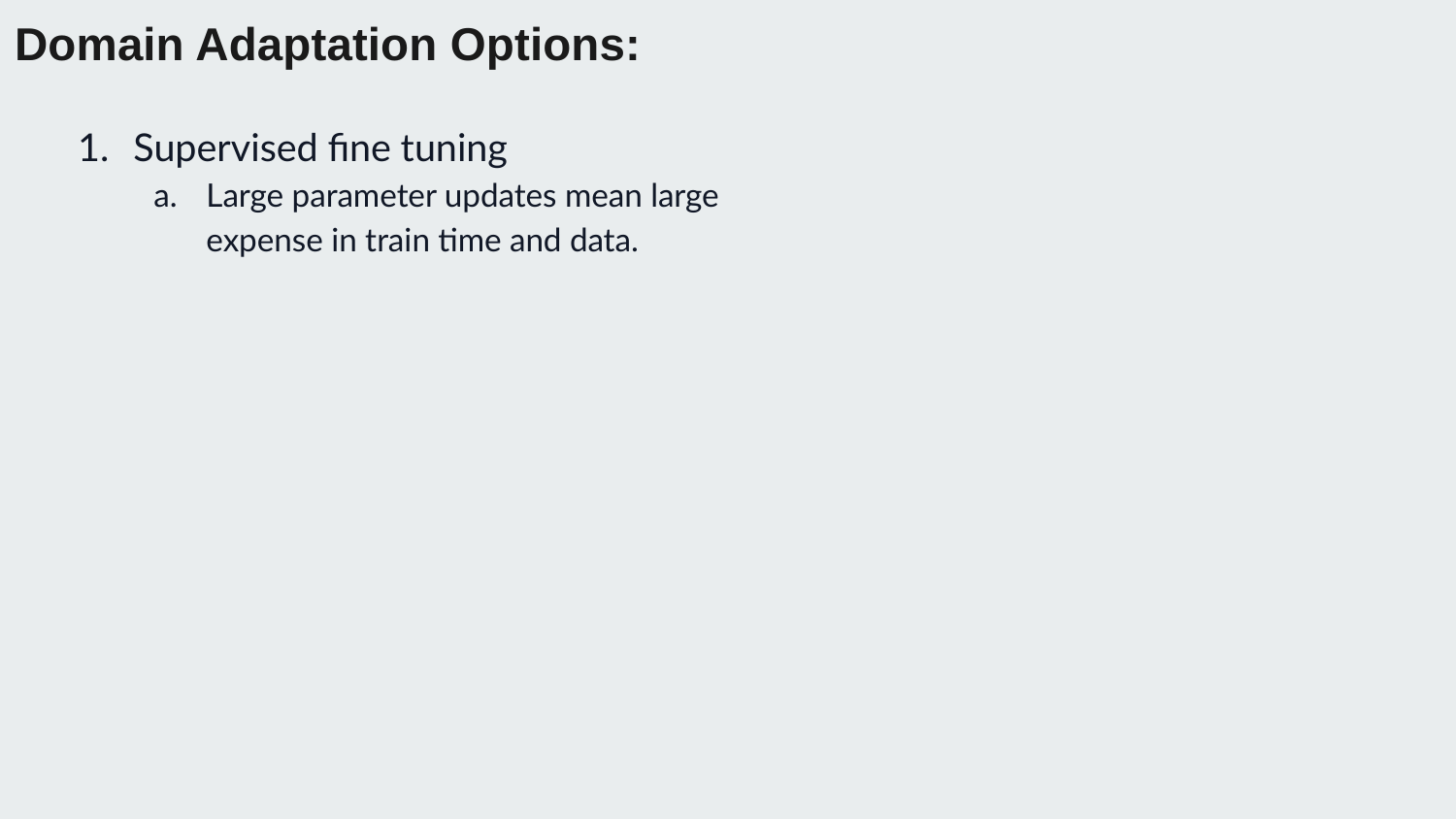

# Domain Adaptation Options:

Supervised fine tuning
Large parameter updates mean large expense in train time and data.